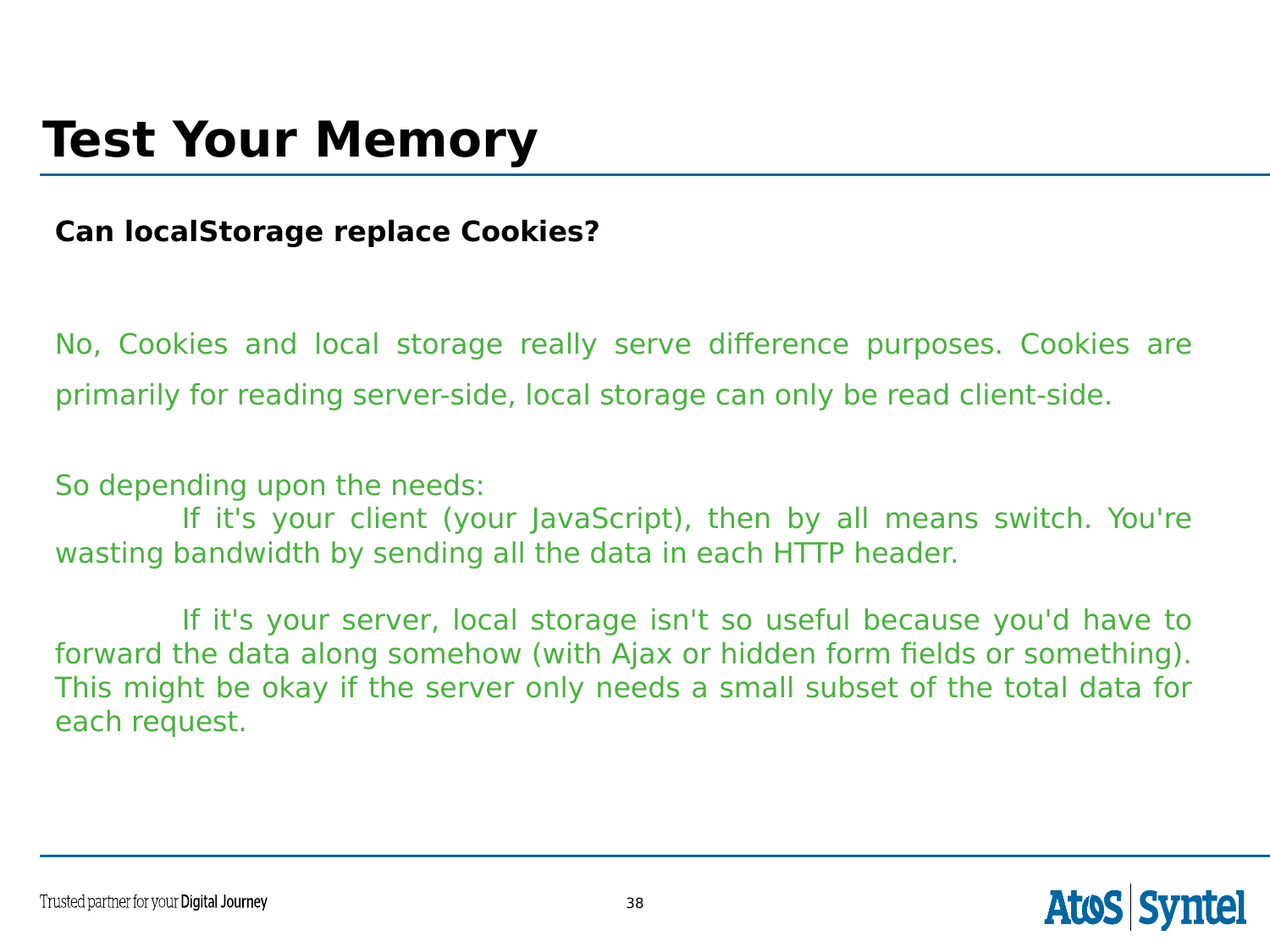

Test Your Memory
Can localStorage replace Cookies?

No, Cookies and local storage really serve difference purposes. Cookies are primarily for reading server-side, local storage can only be read client-side.

So depending upon the needs:
	If it's your client (your JavaScript), then by all means switch. You're wasting bandwidth by sending all the data in each HTTP header.

	If it's your server, local storage isn't so useful because you'd have to forward the data along somehow (with Ajax or hidden form fields or something). This might be okay if the server only needs a small subset of the total data for each request.